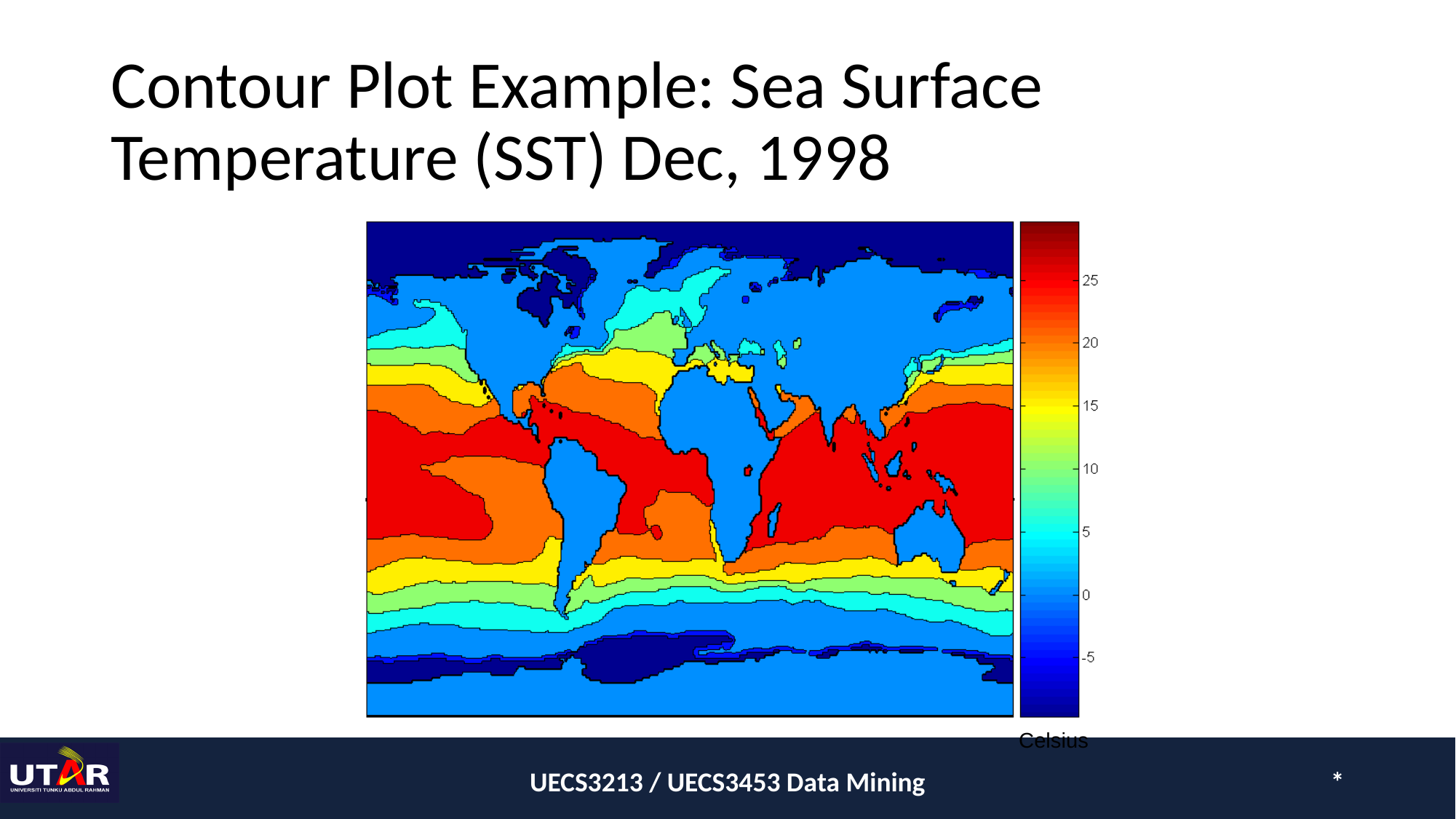

# Contour Plot Example: Sea Surface Temperature (SST) Dec, 1998

Celsius
UECS3213 / UECS3453 Data Mining
*